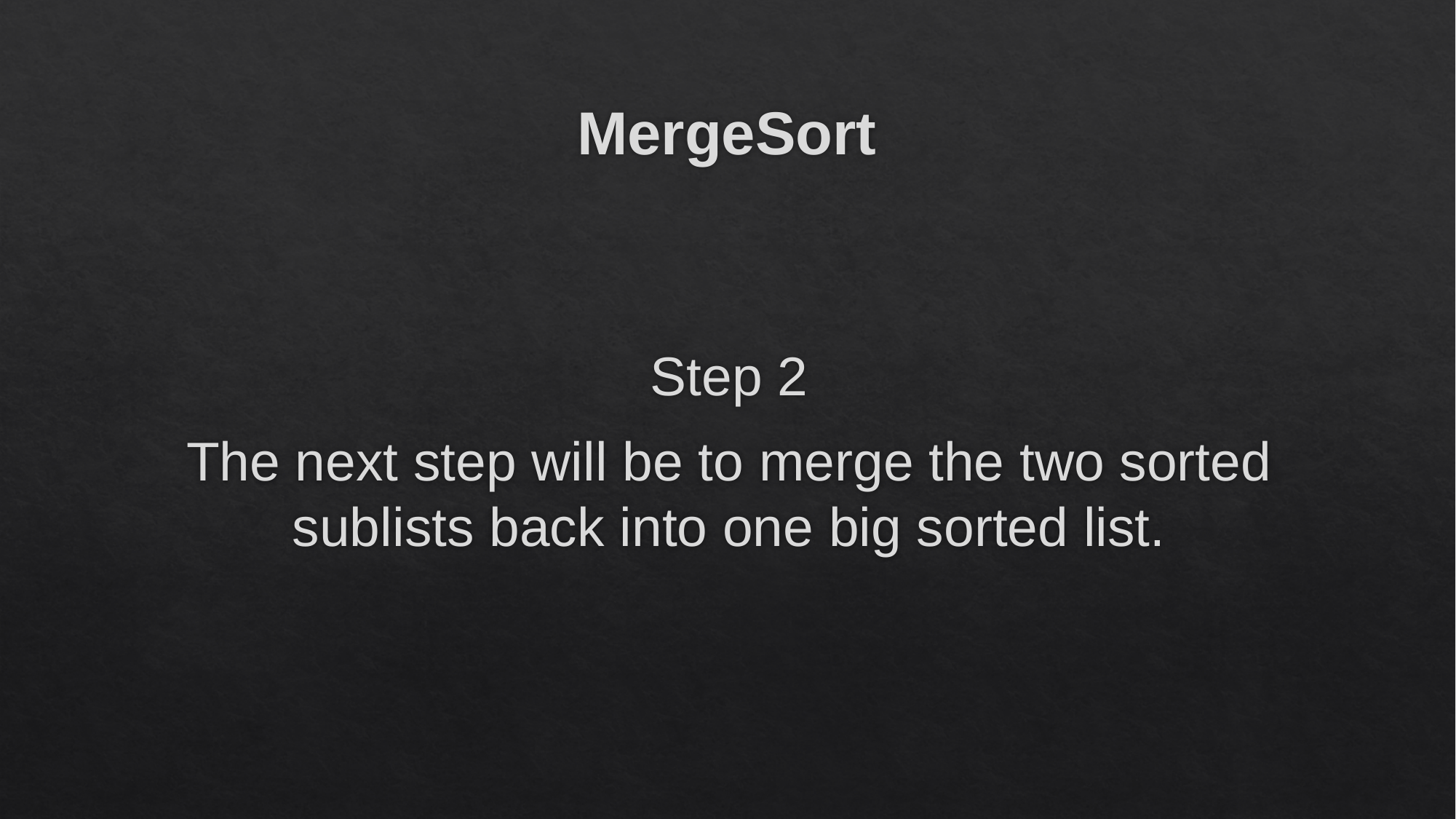

# MergeSort
Step 2
The next step will be to merge the two sorted sublists back into one big sorted list.